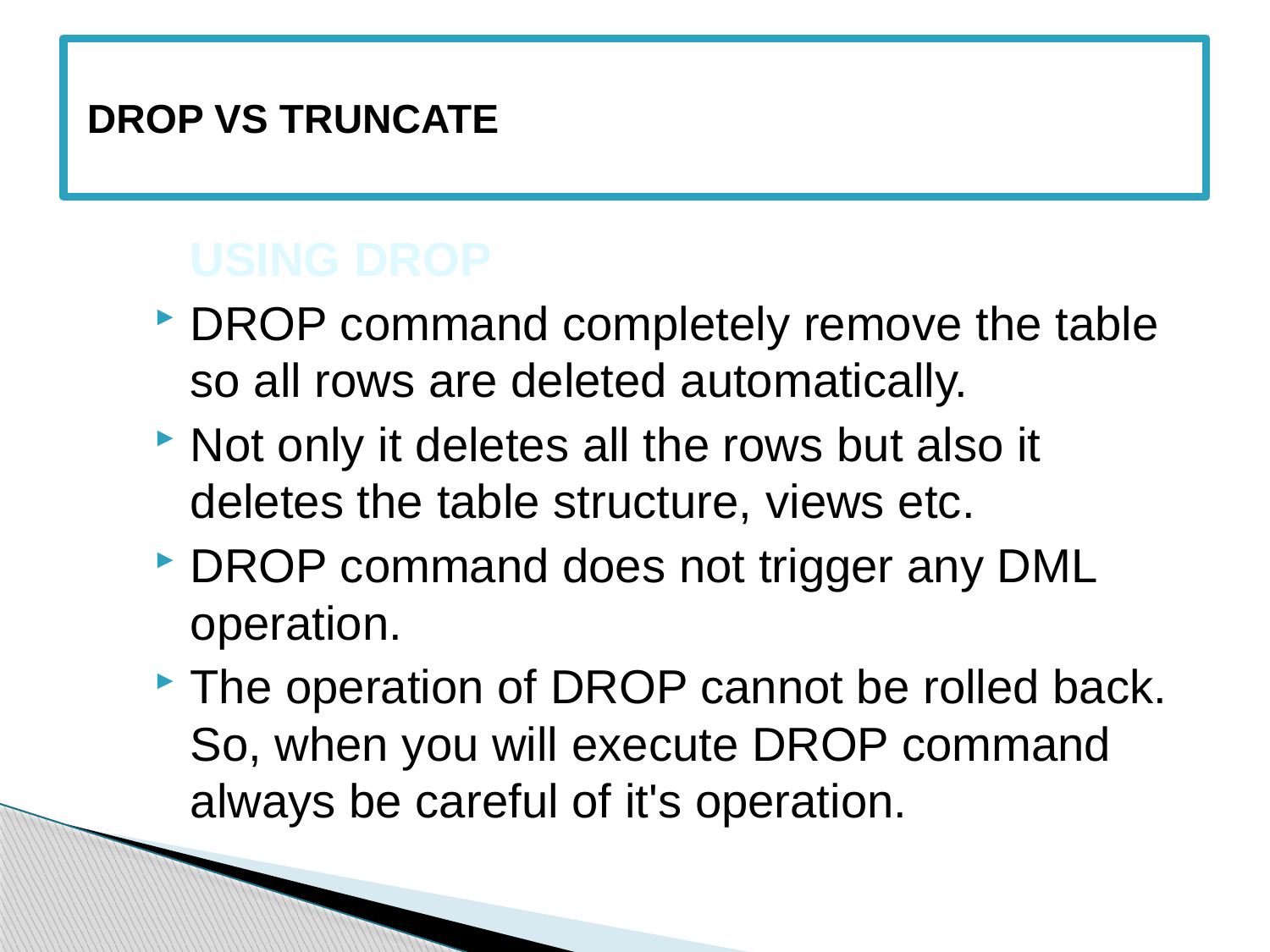

# DROP VS TRUNCATE
	USING DROP
DROP command completely remove the table so all rows are deleted automatically.
Not only it deletes all the rows but also it deletes the table structure, views etc.
DROP command does not trigger any DML operation.
The operation of DROP cannot be rolled back. So, when you will execute DROP command always be careful of it's operation.